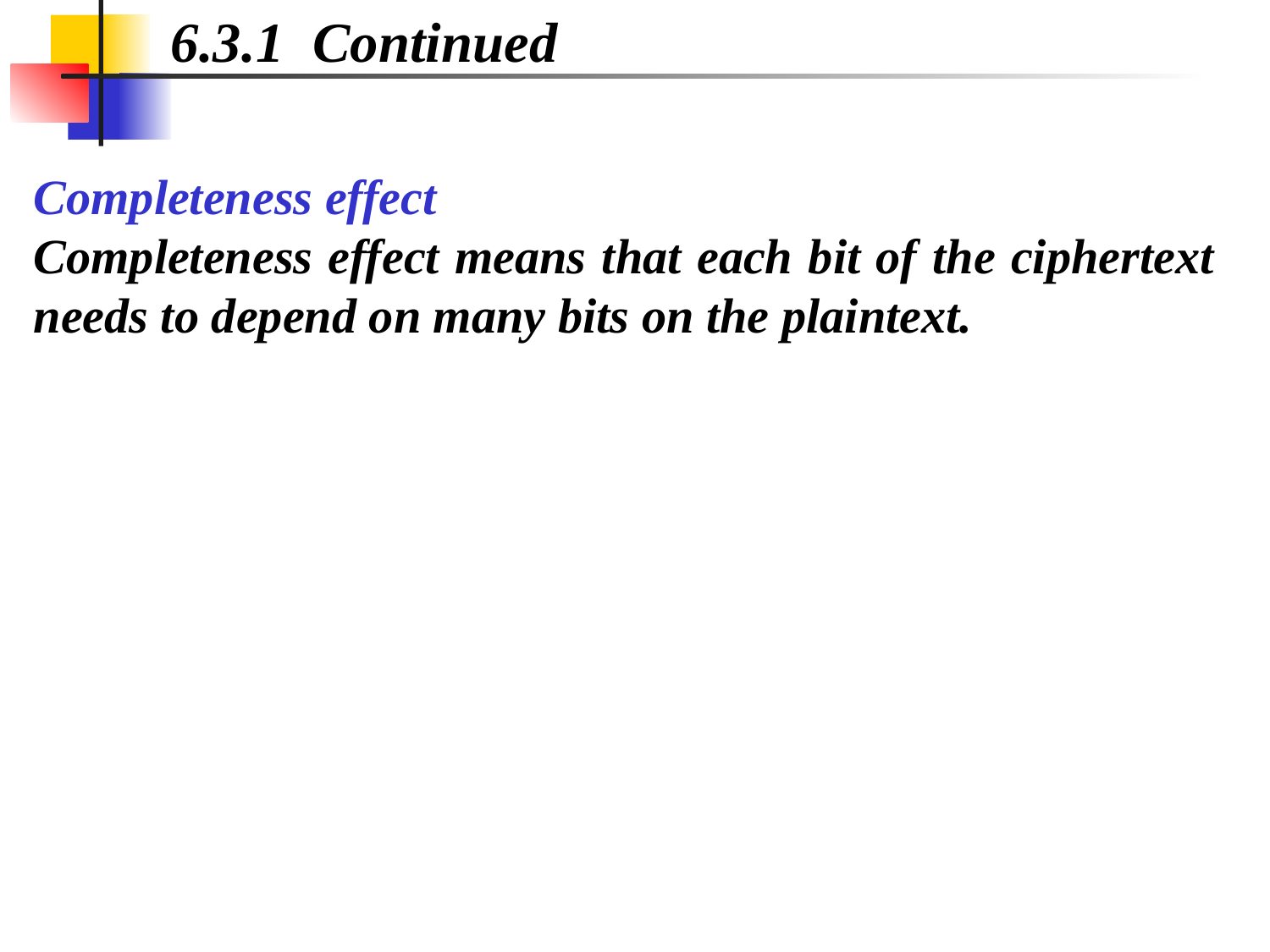

6.3.1  Continued

Completeness effect
Completeness effect means that each bit of the ciphertext needs to depend on many bits on the plaintext.